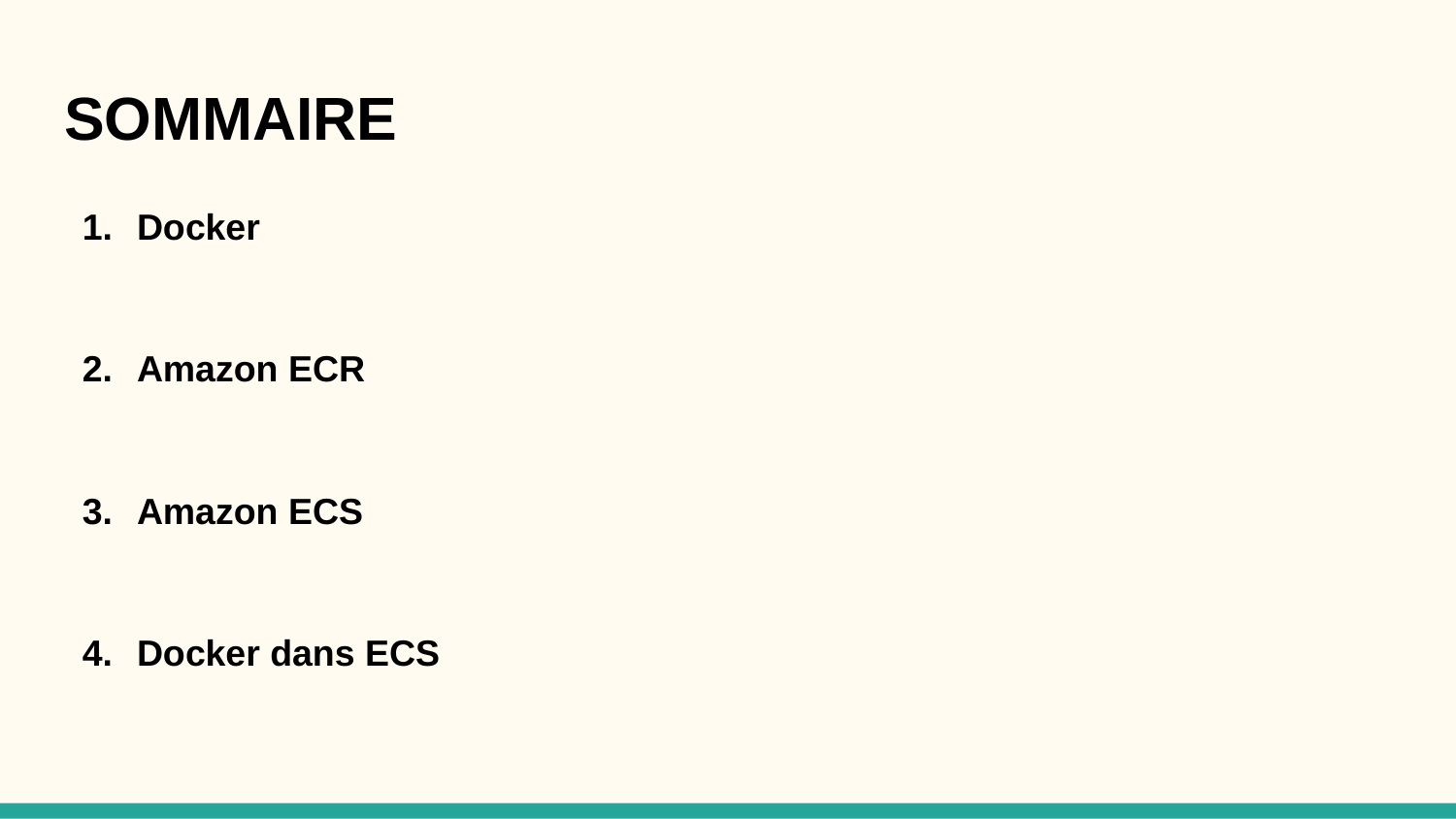

# SOMMAIRE
Docker

Amazon ECR

Amazon ECS

Docker dans ECS